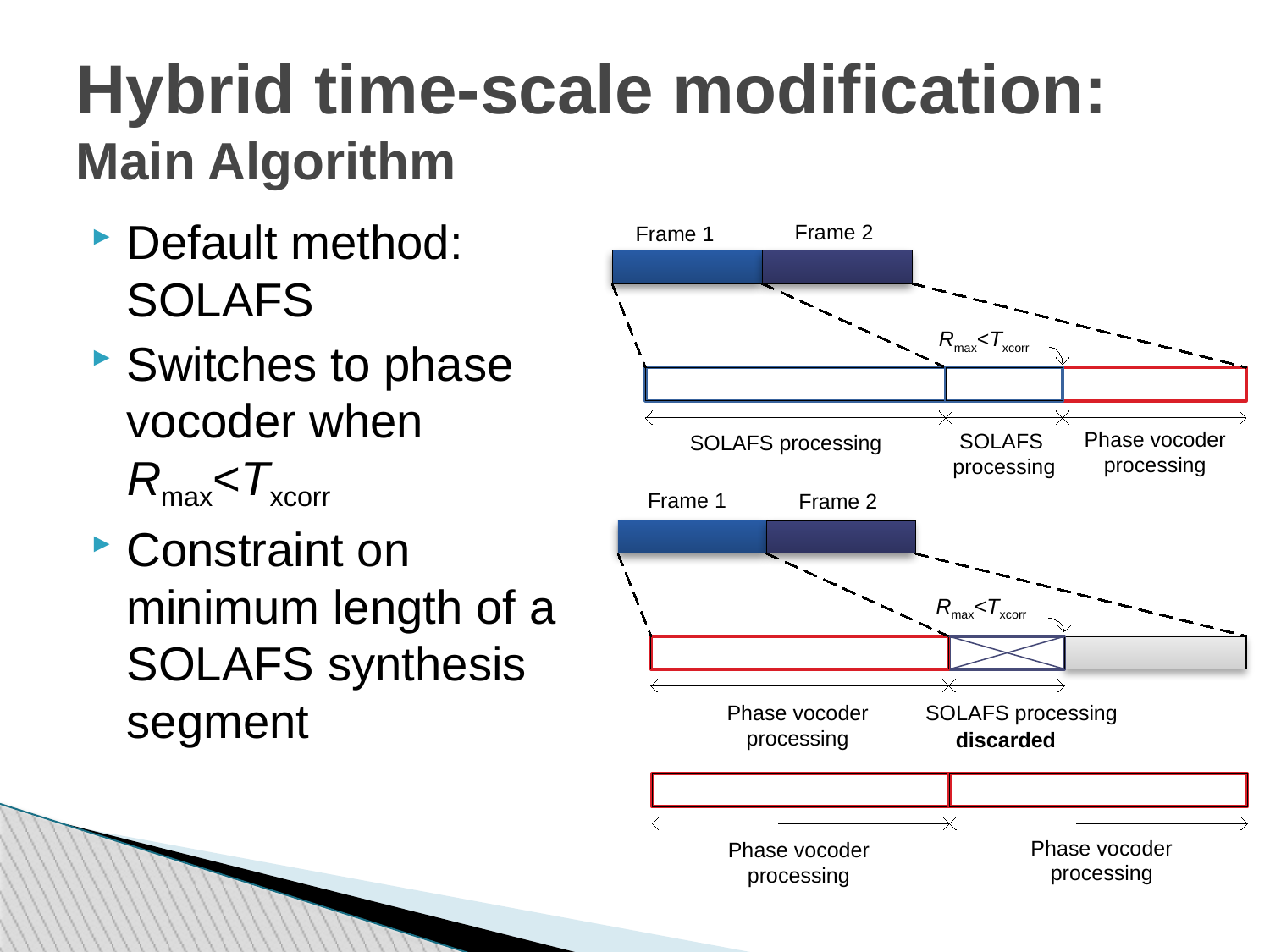

Hybrid time-scale modification:
Main Algorithm
Default method: SOLAFS
Switches to phase vocoder when Rmax<Txcorr
Constraint on minimum length of a SOLAFS synthesis segment
Frame 2
Frame 1

SOLAFS processing

Rmax<Txcorr

Phase vocoder processing
SOLAFS
processing
Frame 1
Frame 2

Phase vocoder processing

Rmax<Txcorr

SOLAFS processing

discarded

Phase vocoder processing
Phase vocoder processing